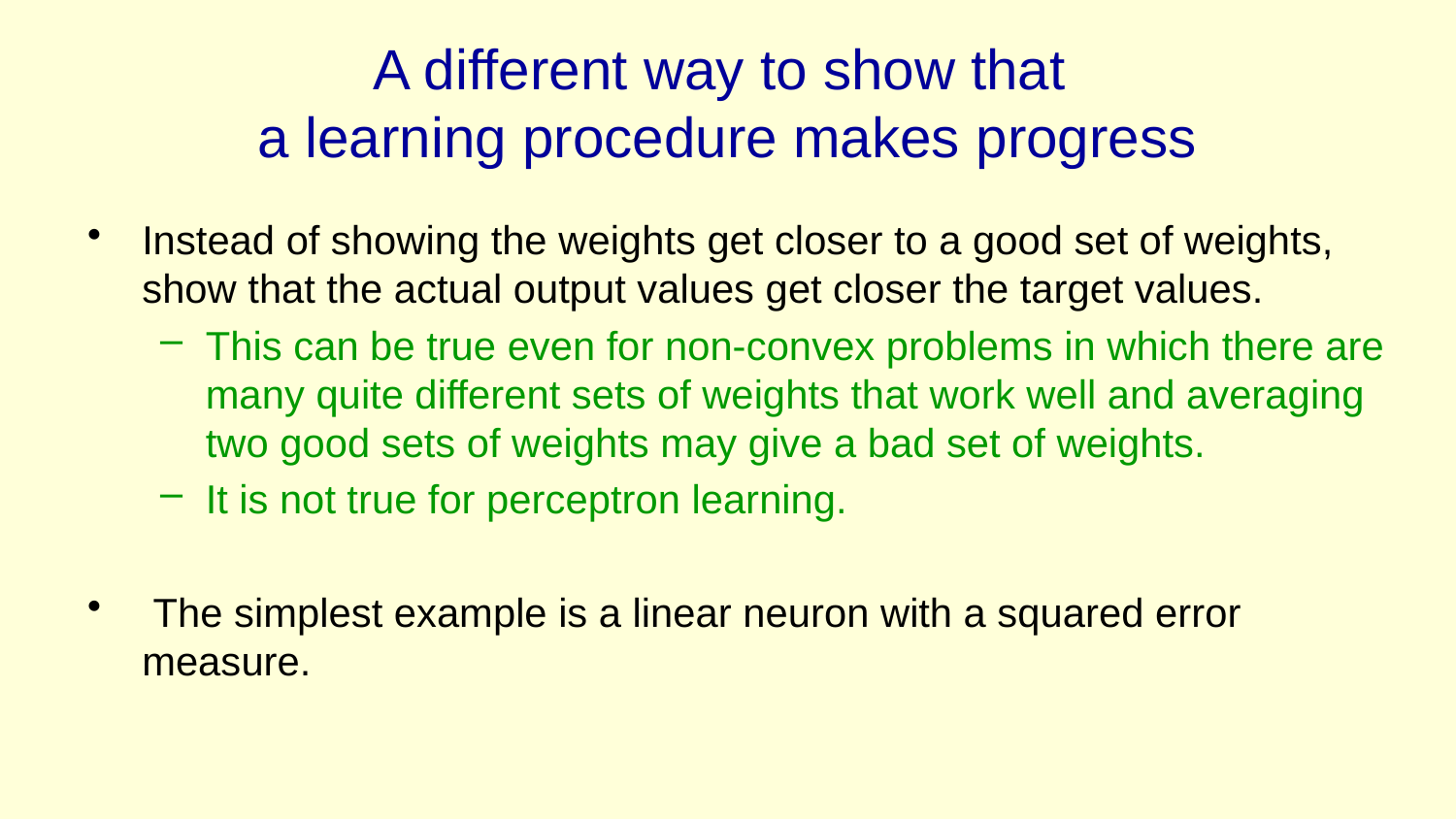

# A different way to show that a learning procedure makes progress
Instead of showing the weights get closer to a good set of weights, show that the actual output values get closer the target values.
This can be true even for non-convex problems in which there are many quite different sets of weights that work well and averaging two good sets of weights may give a bad set of weights.
It is not true for perceptron learning.

 The simplest example is a linear neuron with a squared error measure.